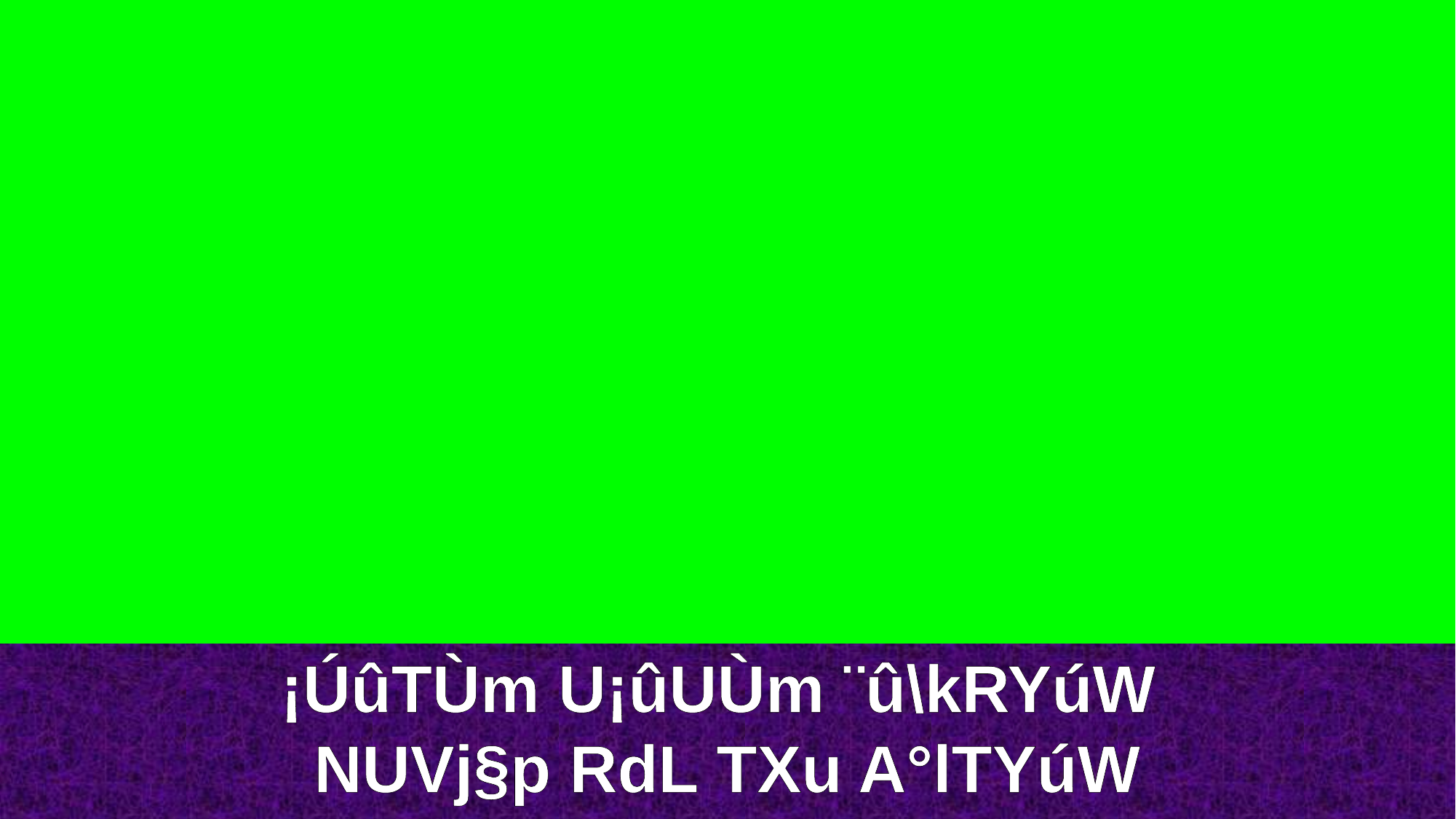

¡ÚûTÙm U¡ûUÙm ¨û\kRYúW
NUVj§p RdL TXu A°lTYúW